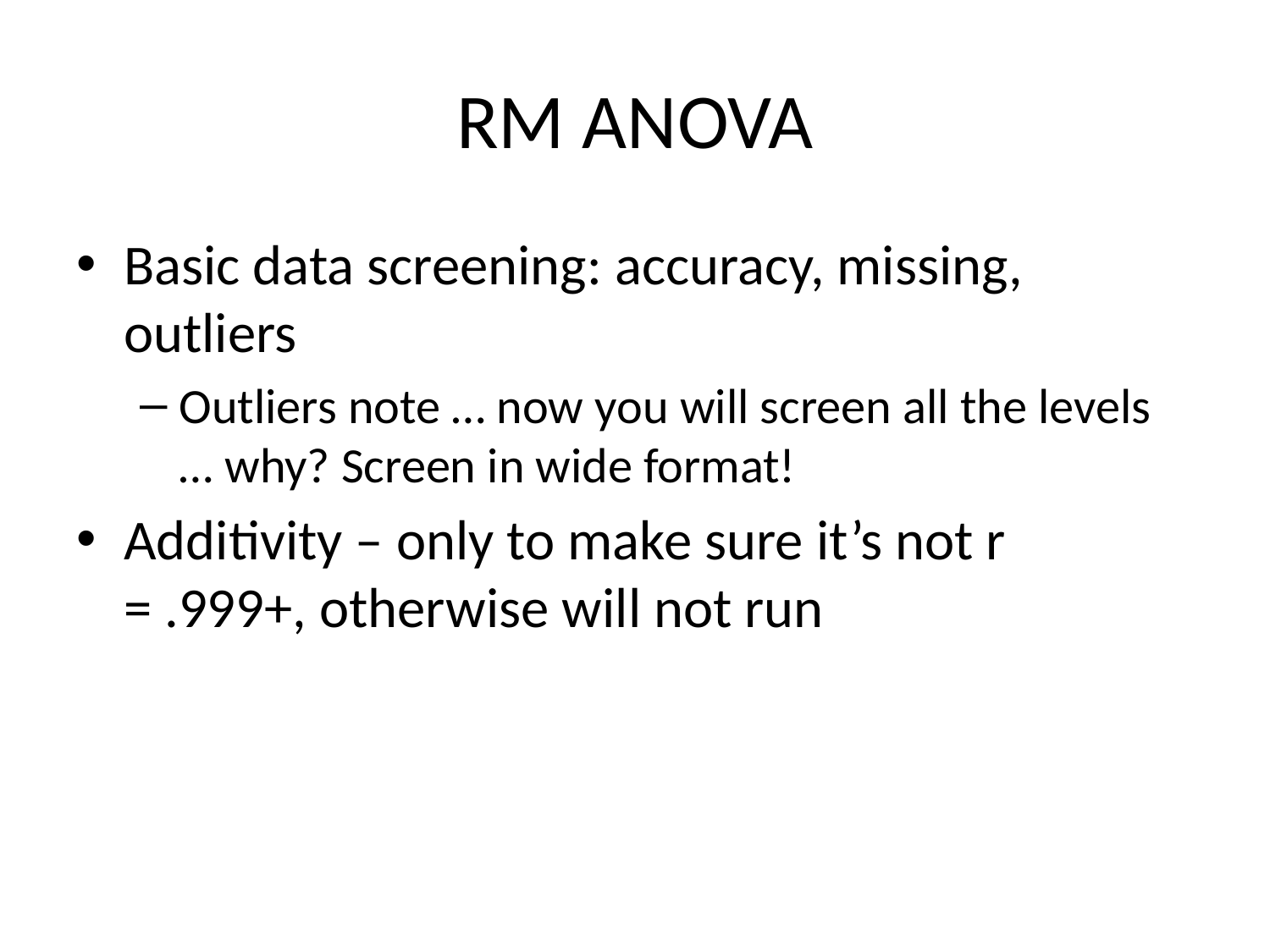

# RM ANOVA
Basic data screening: accuracy, missing, outliers
Outliers note … now you will screen all the levels … why? Screen in wide format!
Additivity – only to make sure it’s not r = .999+, otherwise will not run